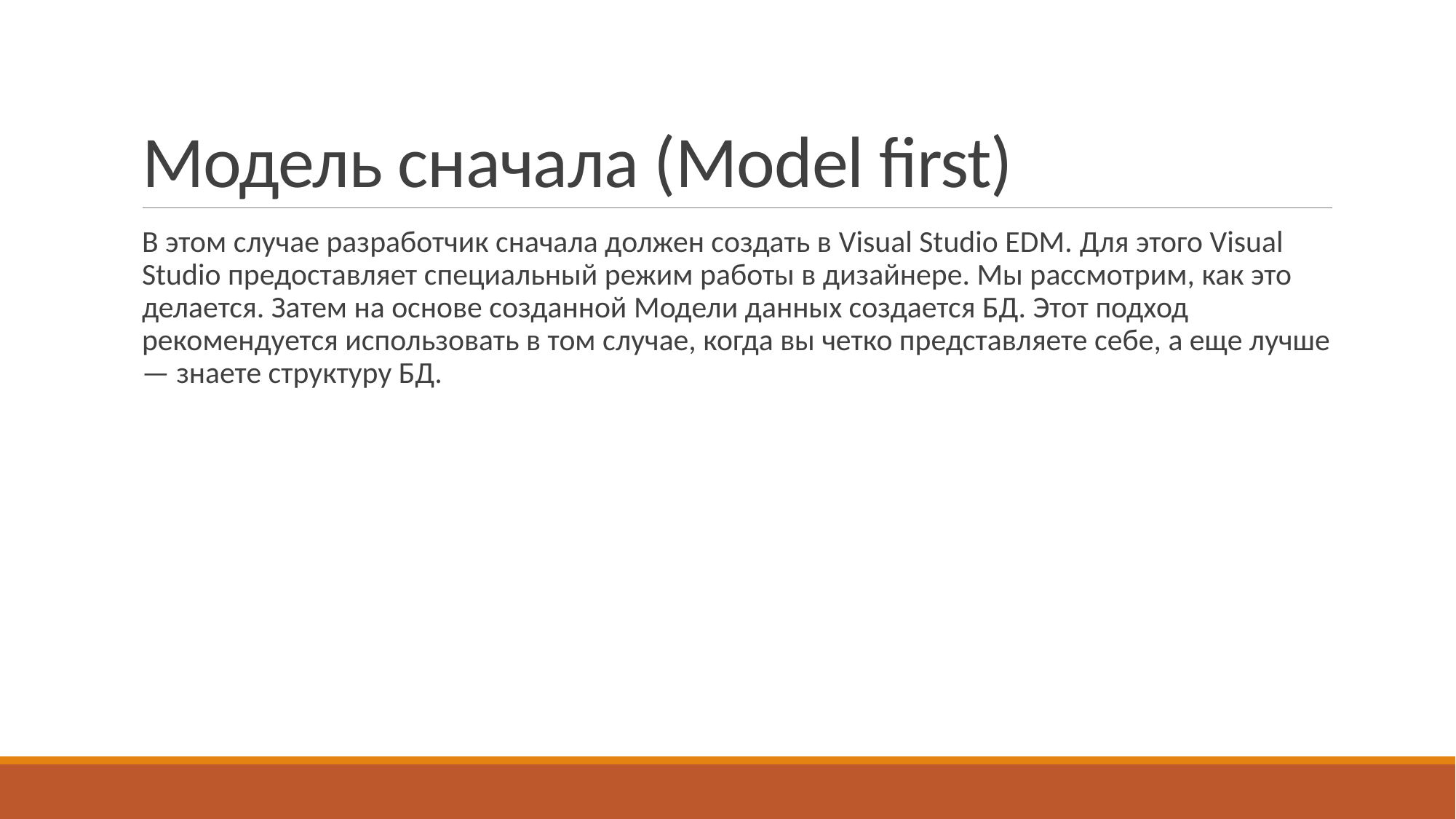

# Модель сначала (Model first)
В этом случае разработчик сначала должен создать в Visual Studio EDM. Для этого Visual Studio предоставляет специальный режим работы в дизайнере. Мы рассмотрим, как это делается. Затем на основе созданной Модели данных создается БД. Этот подход рекомендуется использовать в том случае, когда вы четко представляете себе, а еще лучше — знаете структуру БД.